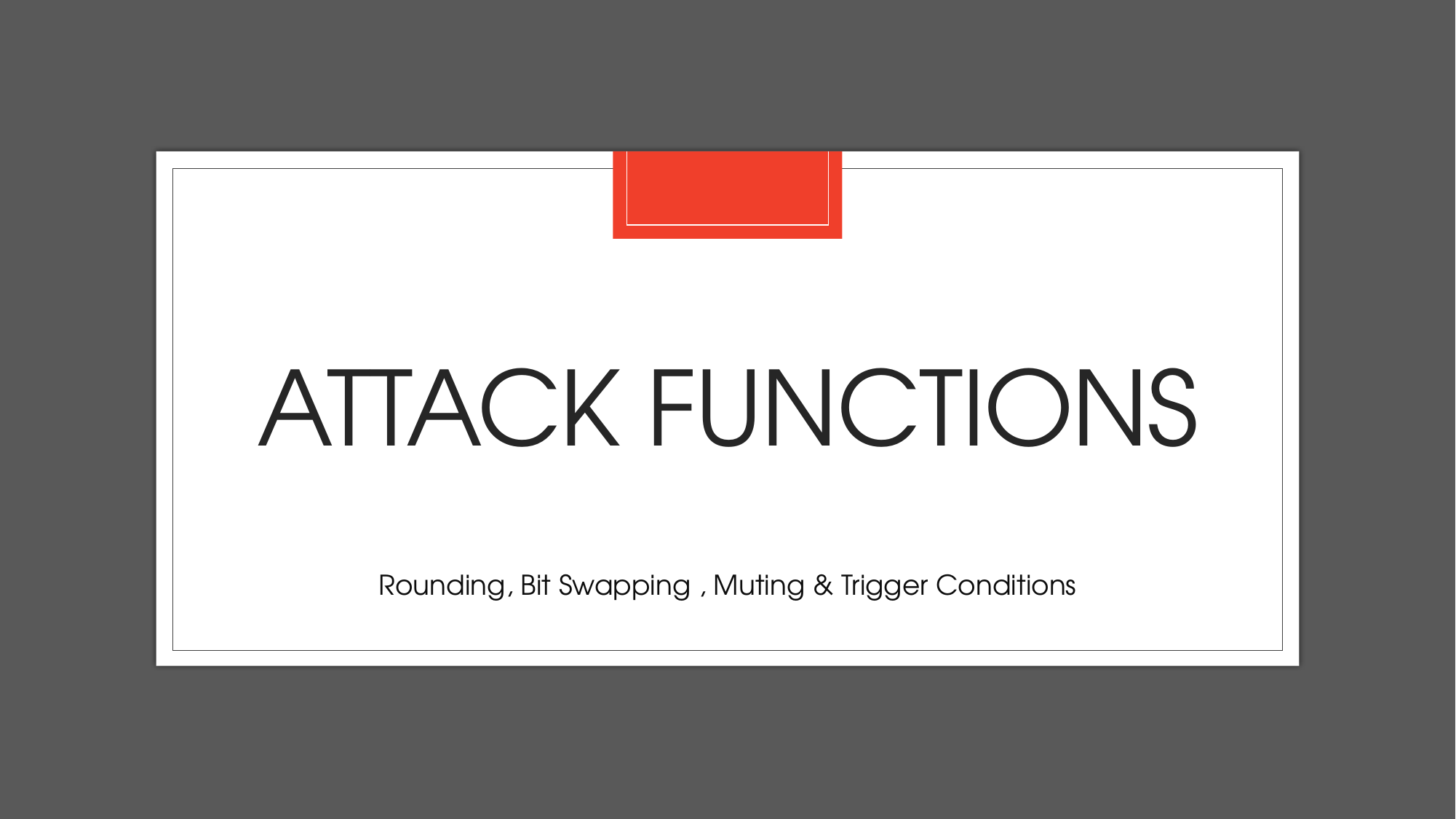

# Attack Functions
Rounding, Bit Swapping , Muting & Trigger Conditions